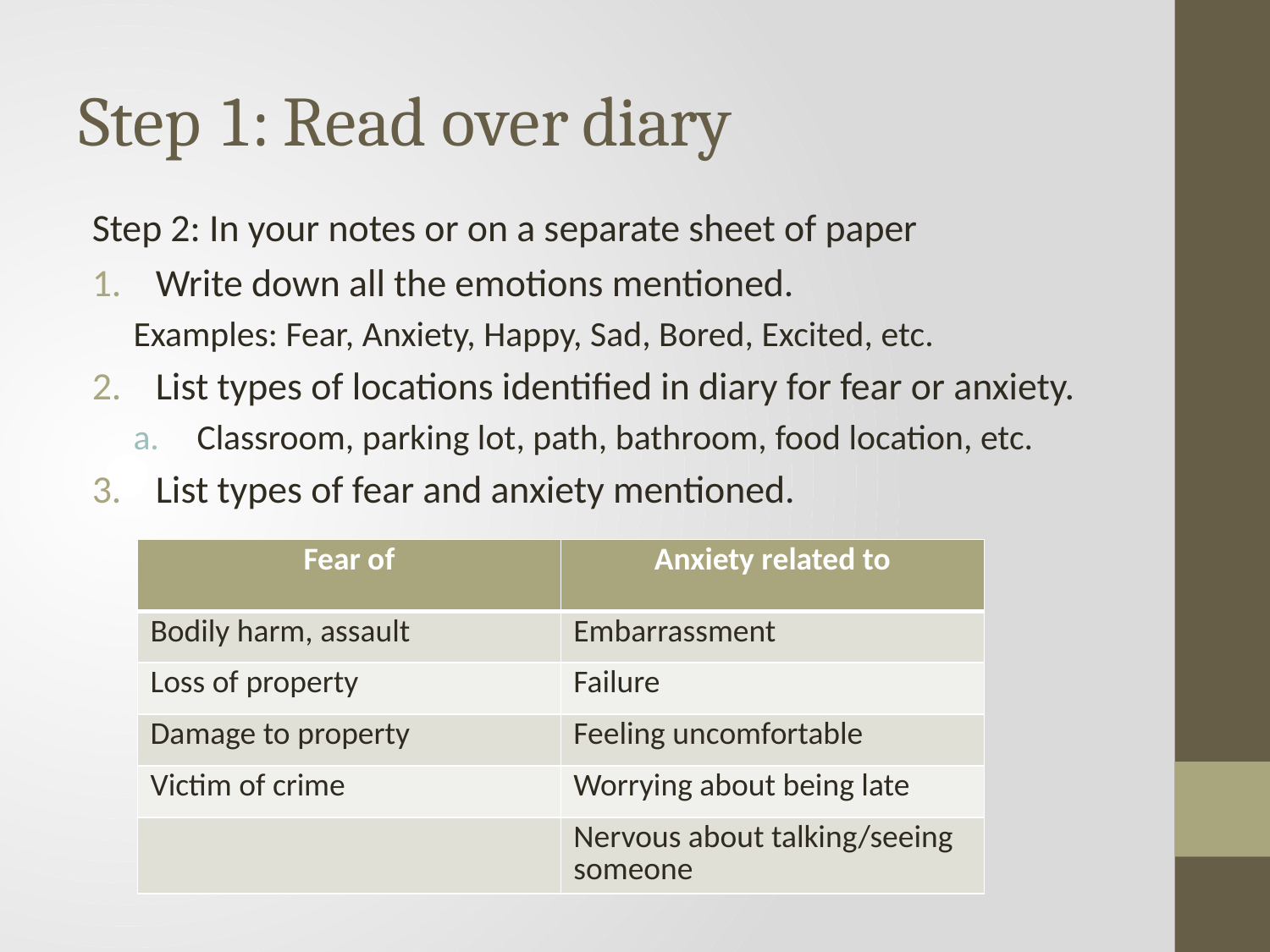

# Step 1: Read over diary
Step 2: In your notes or on a separate sheet of paper
Write down all the emotions mentioned.
Examples: Fear, Anxiety, Happy, Sad, Bored, Excited, etc.
List types of locations identified in diary for fear or anxiety.
Classroom, parking lot, path, bathroom, food location, etc.
List types of fear and anxiety mentioned.

| Fear of | Anxiety related to |
| --- | --- |
| Bodily harm, assault | Embarrassment |
| Loss of property | Failure |
| Damage to property | Feeling uncomfortable |
| Victim of crime | Worrying about being late |
|  | Nervous about talking/seeing someone |